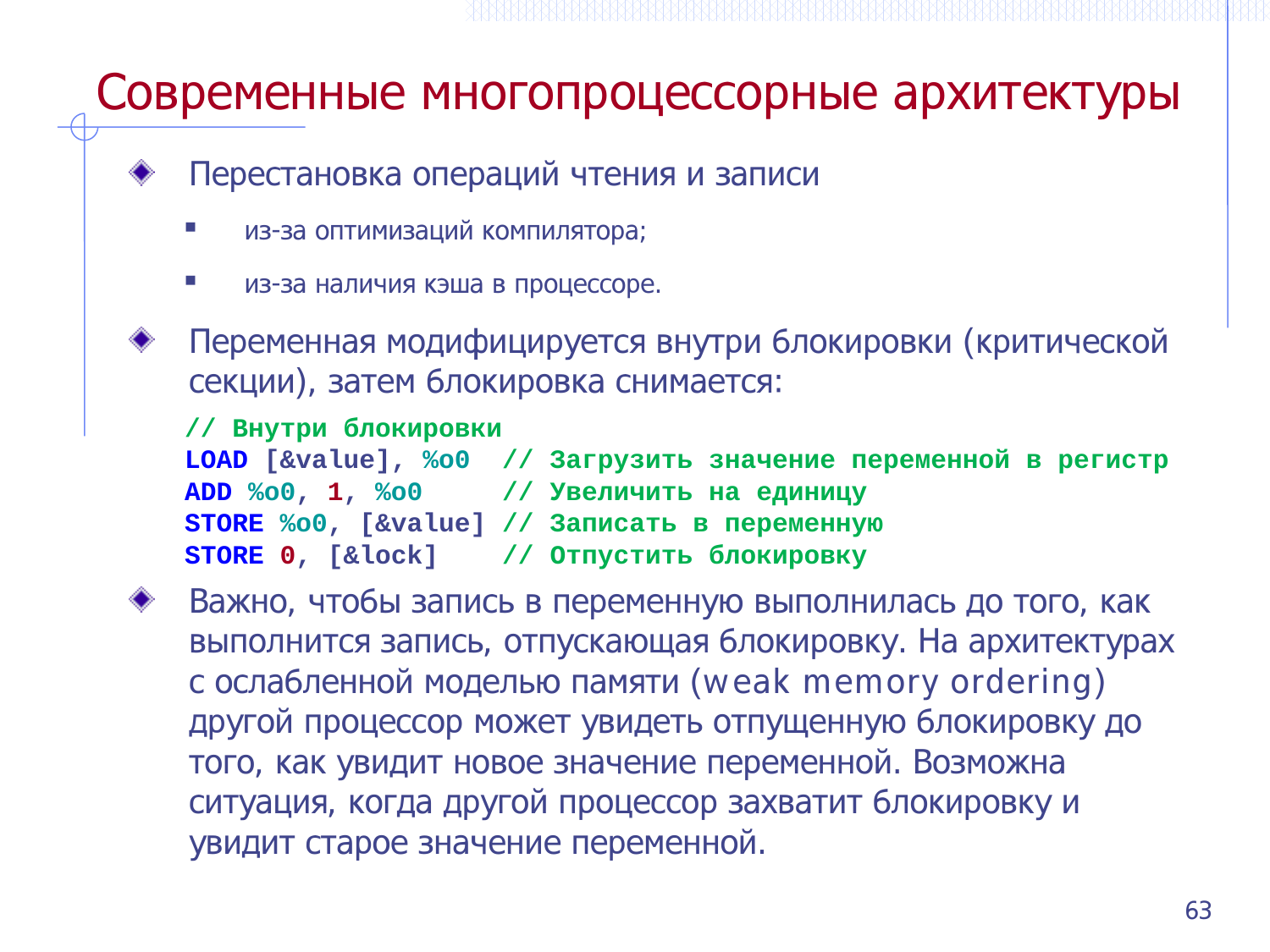

# Современные многопроцессорные архитектуры
Перестановка операций чтения и записи
из-за оптимизаций компилятора;
из-за наличия кэша в процессоре.
Переменная модифицируется внутри блокировки (критической секции), затем блокировка снимается:
// Внутри блокировки
LOAD [&value], %o0  // Загрузить значение переменной в регистр
ADD %o0, 1, %o0     // Увеличить на единицу
STORE %o0, [&value] // Записать в переменную
STORE 0, [&lock]    // Отпустить блокировку
Важно, чтобы запись в переменную выполнилась до того, как выполнится запись, отпускающая блокировку. На архитектурах с ослабленной моделью памяти (weak memory ordering) другой процессор может увидеть отпущенную блокировку до того, как увидит новое значение переменной. Возможна ситуация, когда другой процессор захватит блокировку и увидит старое значение переменной.

63